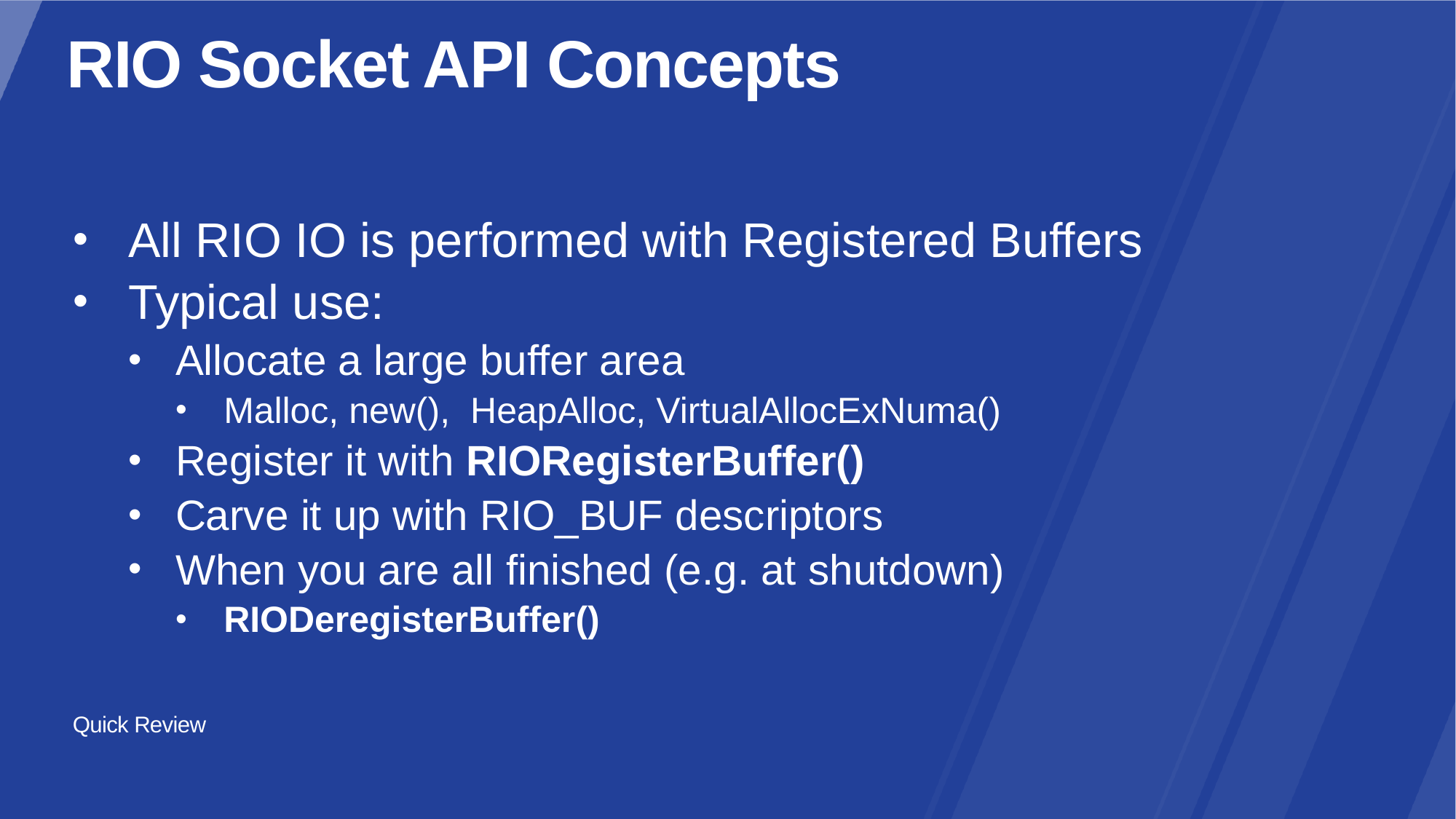

RIO Socket API Concepts

All RIO IO is performed with Registered Buffers
Typical use:
Allocate a large buffer area
Malloc, new(),  HeapAlloc, VirtualAllocExNuma()
Register it with RIORegisterBuffer()
Carve it up with RIO_BUF descriptors
When you are all finished (e.g. at shutdown)
RIODeregisterBuffer()
Quick Review